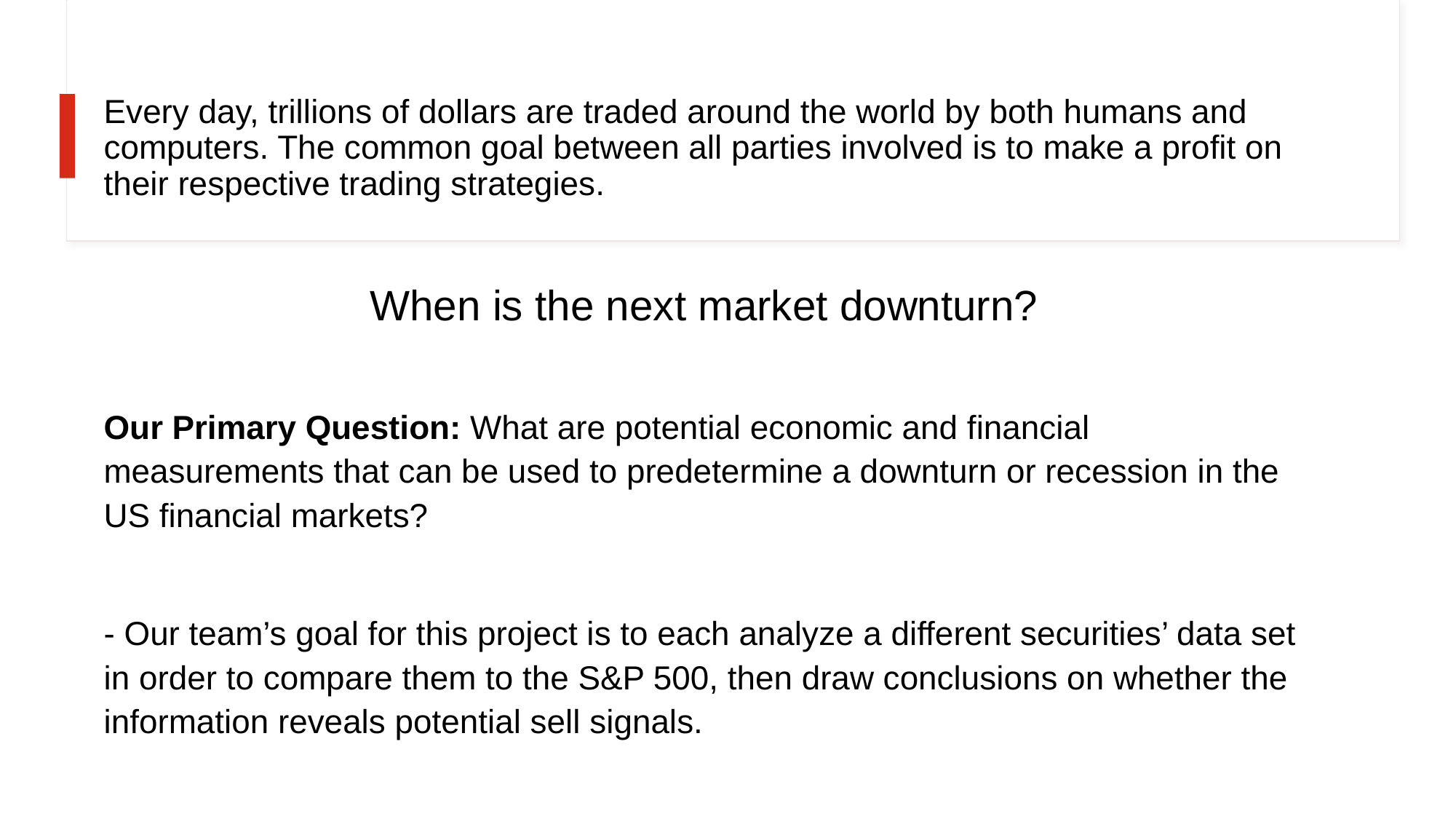

# Every day, trillions of dollars are traded around the world by both humans and computers. The common goal between all parties involved is to make a profit on their respective trading strategies. When is the next market downturn?
Our Primary Question: What are potential economic and financial measurements that can be used to predetermine a downturn or recession in the US financial markets?

- Our team’s goal for this project is to each analyze a different securities’ data set in order to compare them to the S&P 500, then draw conclusions on whether the information reveals potential sell signals.